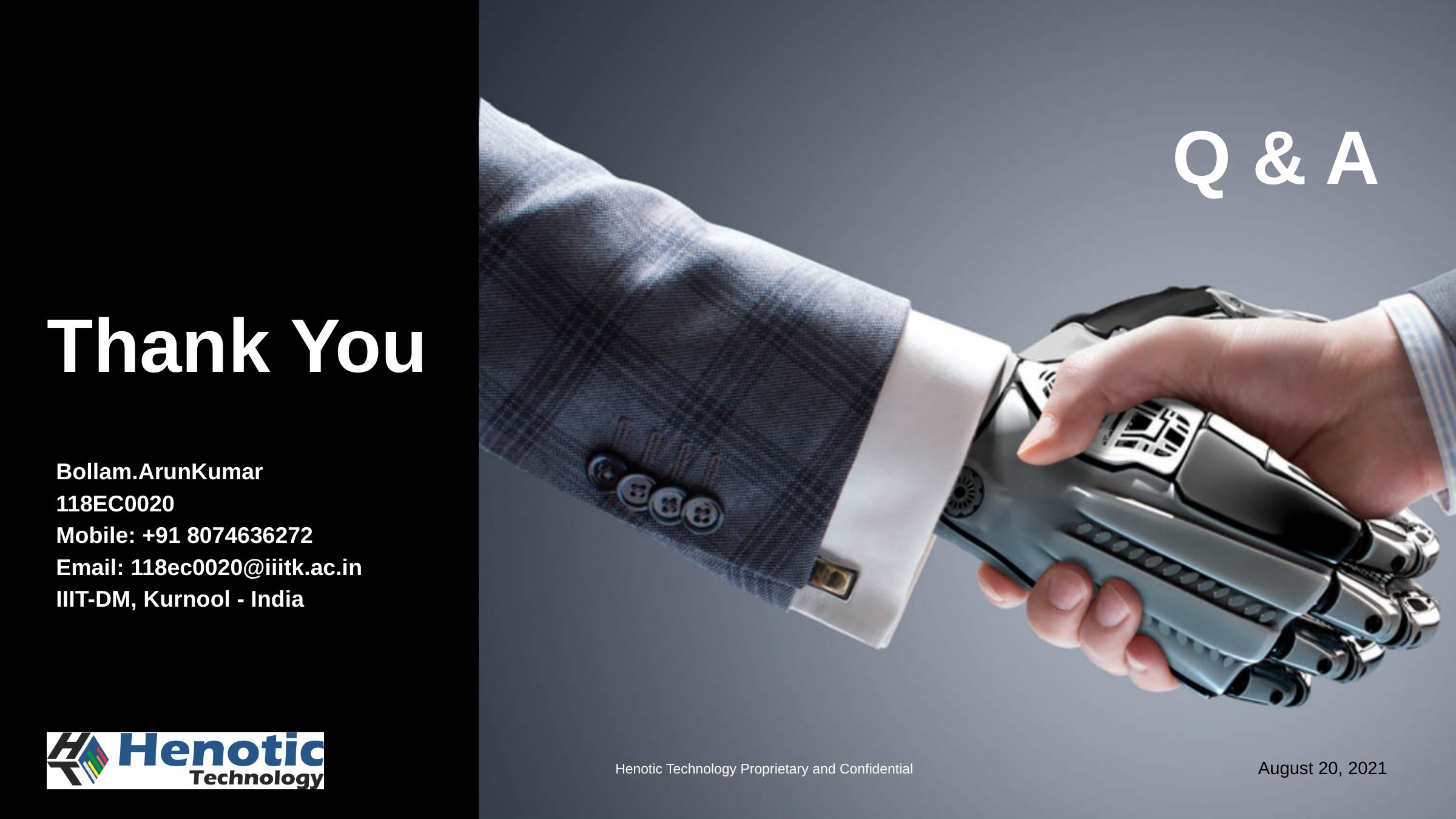

Q & A
# Thank You
Bollam.ArunKumar
118EC0020
Mobile: +91 8074636272
Email: 118ec0020@iiitk.ac.in
IIIT-DM, Kurnool - India